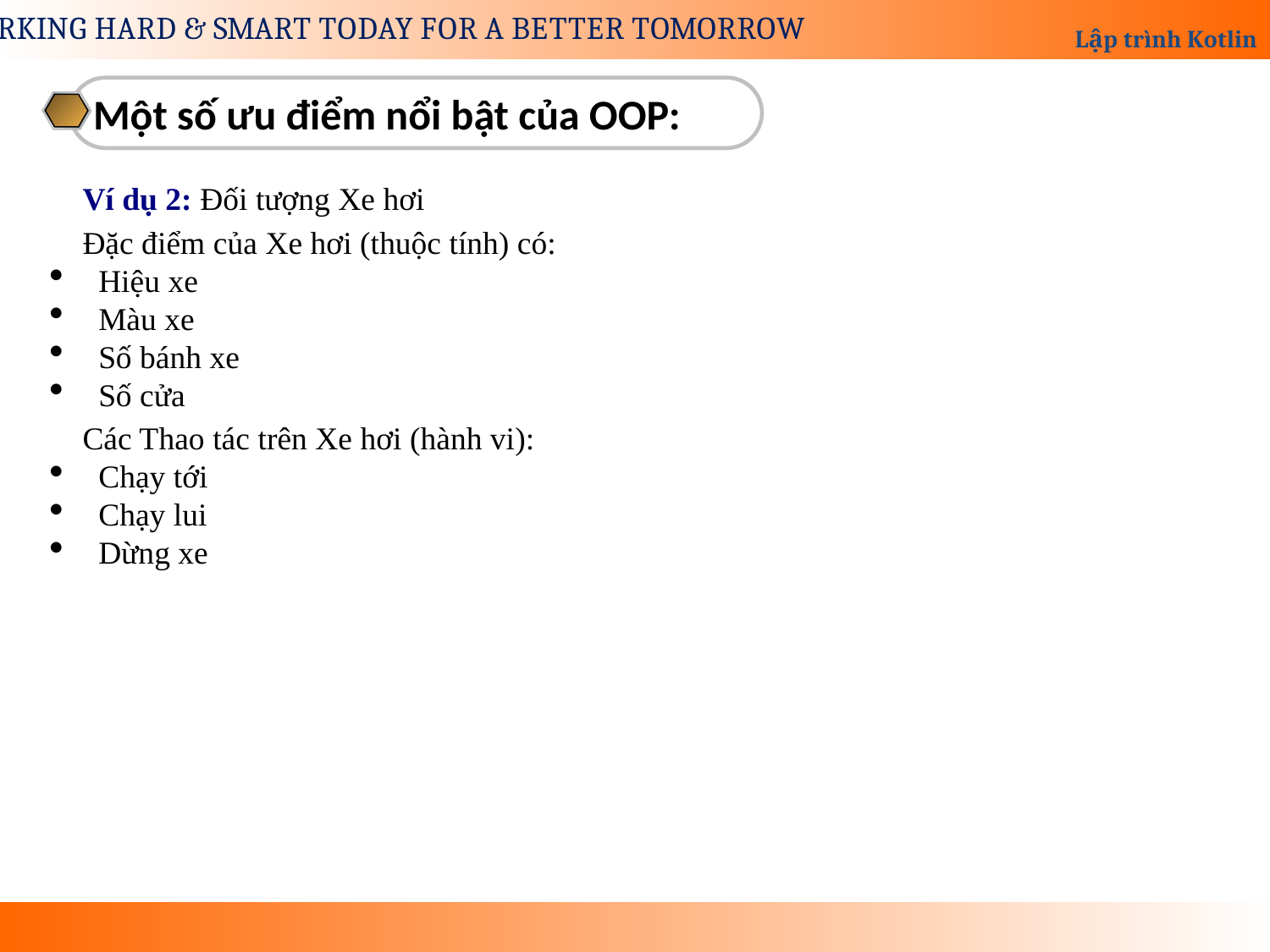

Một số ưu điểm nổi bật của OOP:

Ví dụ 2: Đối tượng Xe hơi
Đặc điểm của Xe hơi (thuộc tính) có:
Hiệu xe
Màu xe
Số bánh xe
Số cửa
Các Thao tác trên Xe hơi (hành vi):
Chạy tới
Chạy lui
Dừng xe